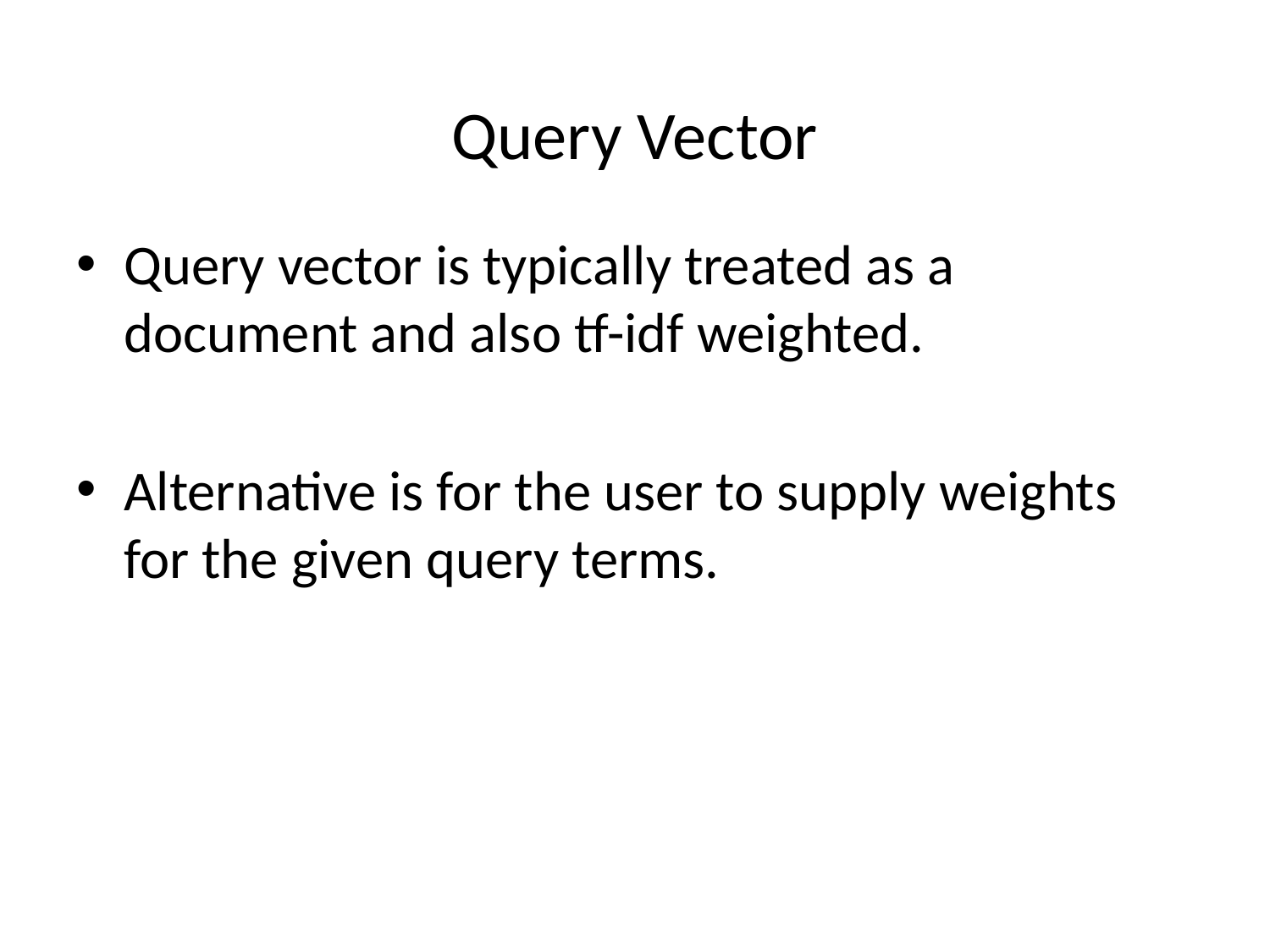

# Query Vector
Query vector is typically treated as a document and also tf-idf weighted.

Alternative is for the user to supply weights for the given query terms.